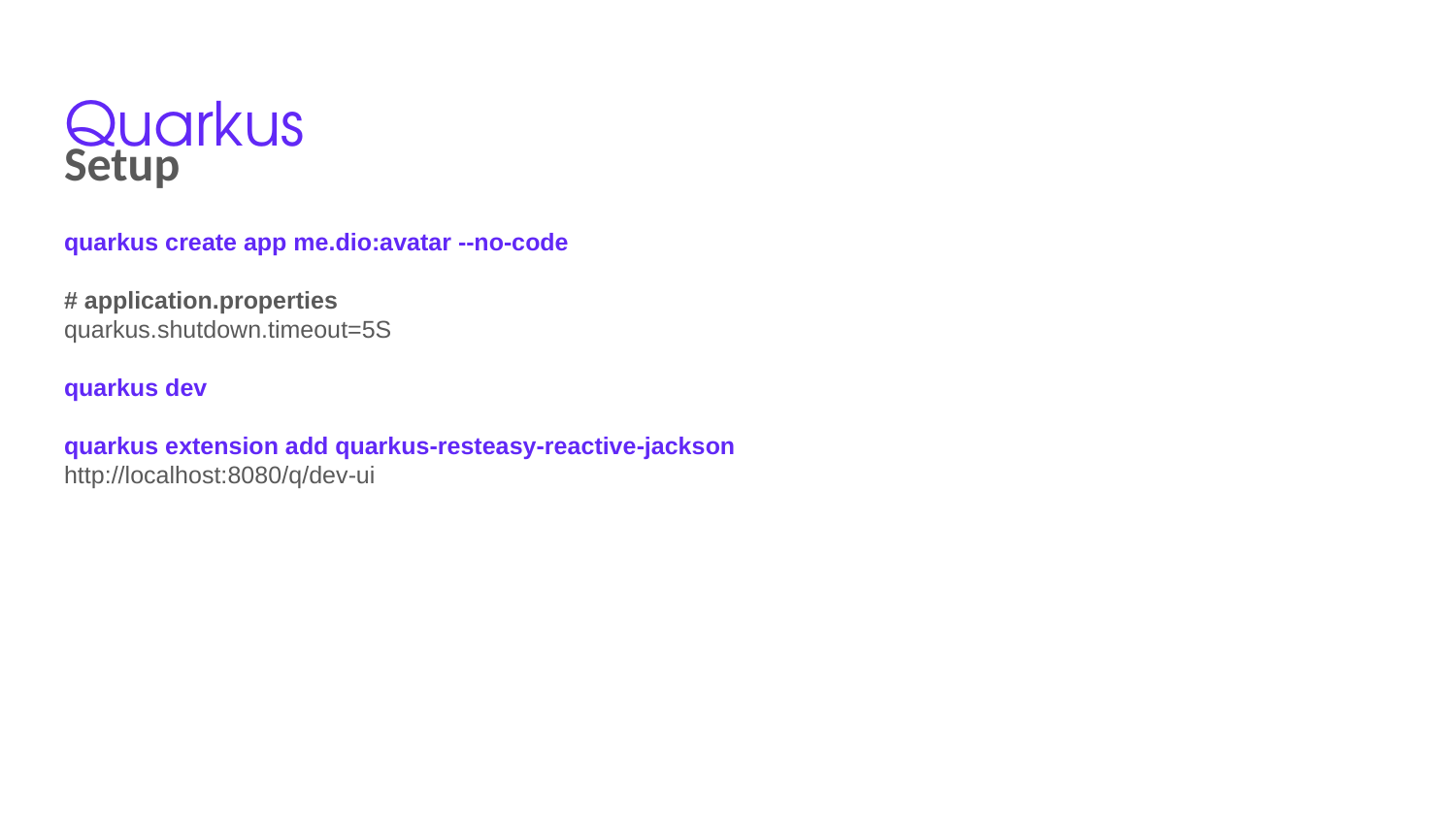

# Quarkus
Setup

quarkus create app me.dio:avatar --no-code

# application.properties
quarkus.shutdown.timeout=5S

quarkus dev

quarkus extension add quarkus-resteasy-reactive-jackson
http://localhost:8080/q/dev-ui